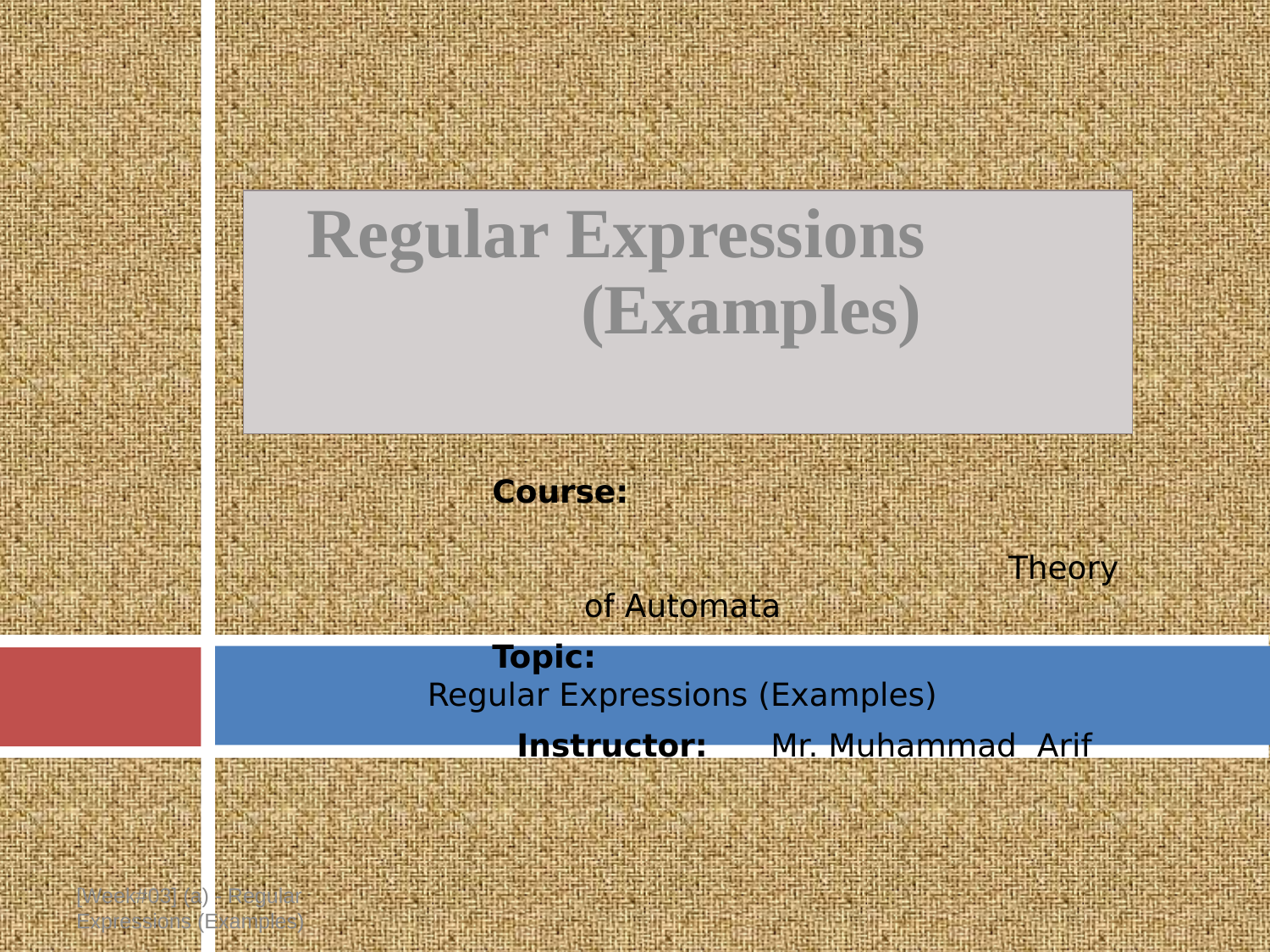

Regular Expressions 		(Examples)
		Course: 																	Theory of Automata
		Topic: 					Regular Expressions (Examples)
		Instructor: 	Mr. Muhammad  Arif

[Week#03] (a) - Regular Expressions (Examples)